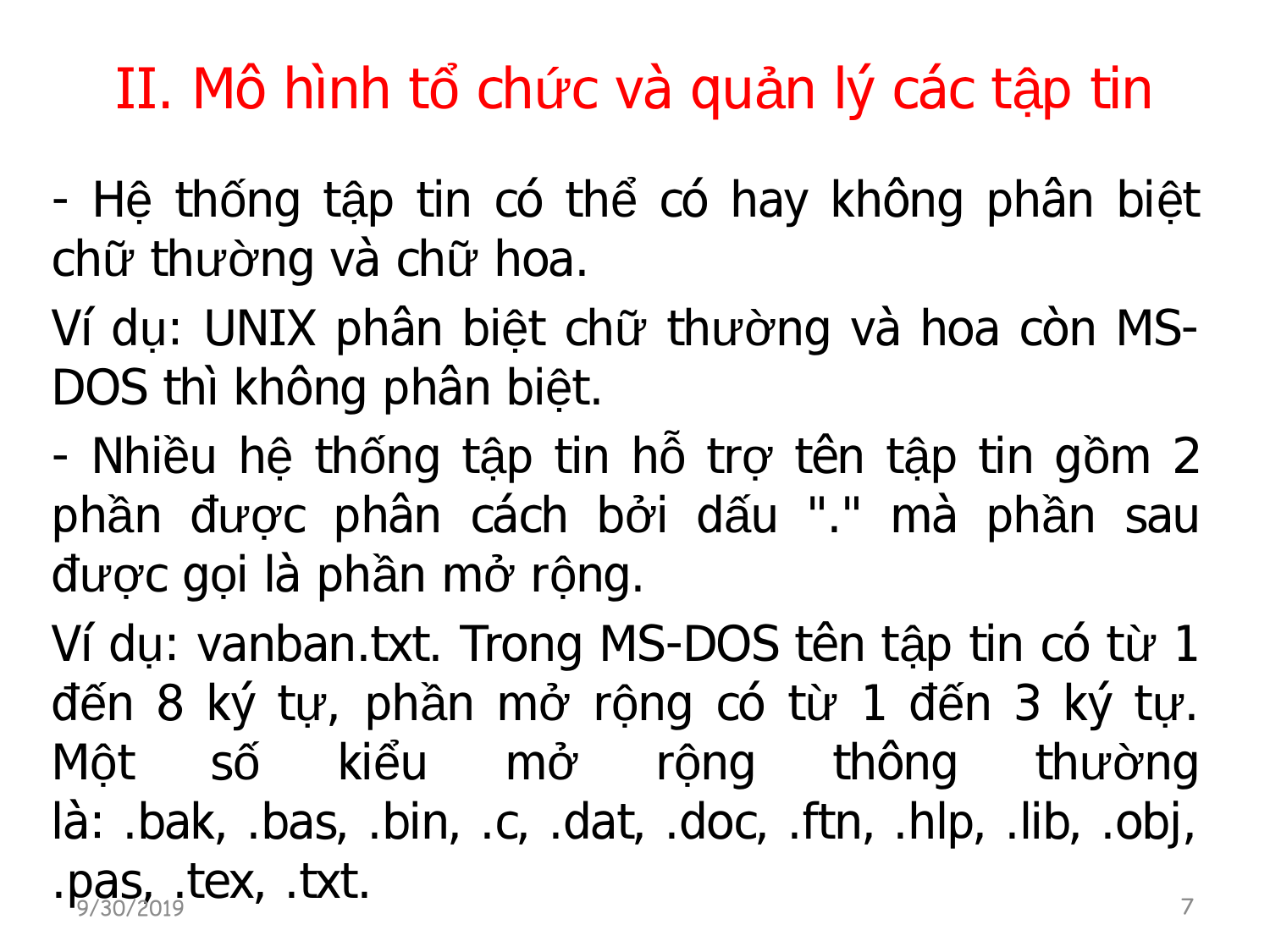

# II. Mô hình tổ chức và quản lý các tập tin
- Hệ thống tập tin có thể có hay không phân biệt chữ thường và chữ hoa.
Ví dụ: UNIX phân biệt chữ thường và hoa còn MS-DOS thì không phân biệt.
- Nhiều hệ thống tập tin hỗ trợ tên tập tin gồm 2 phần được phân cách bởi dấu "." mà phần sau được gọi là phần mở rộng.
Ví dụ: vanban.txt. Trong MS-DOS tên tập tin có từ 1 đến 8 ký tự, phần mở rộng có từ 1 đến 3 ký tự. Một số kiểu mở rộng thông thường là: .bak, .bas, .bin, .c, .dat, .doc, .ftn, .hlp, .lib, .obj, .pas, .tex, .txt.
9/30/2019
7